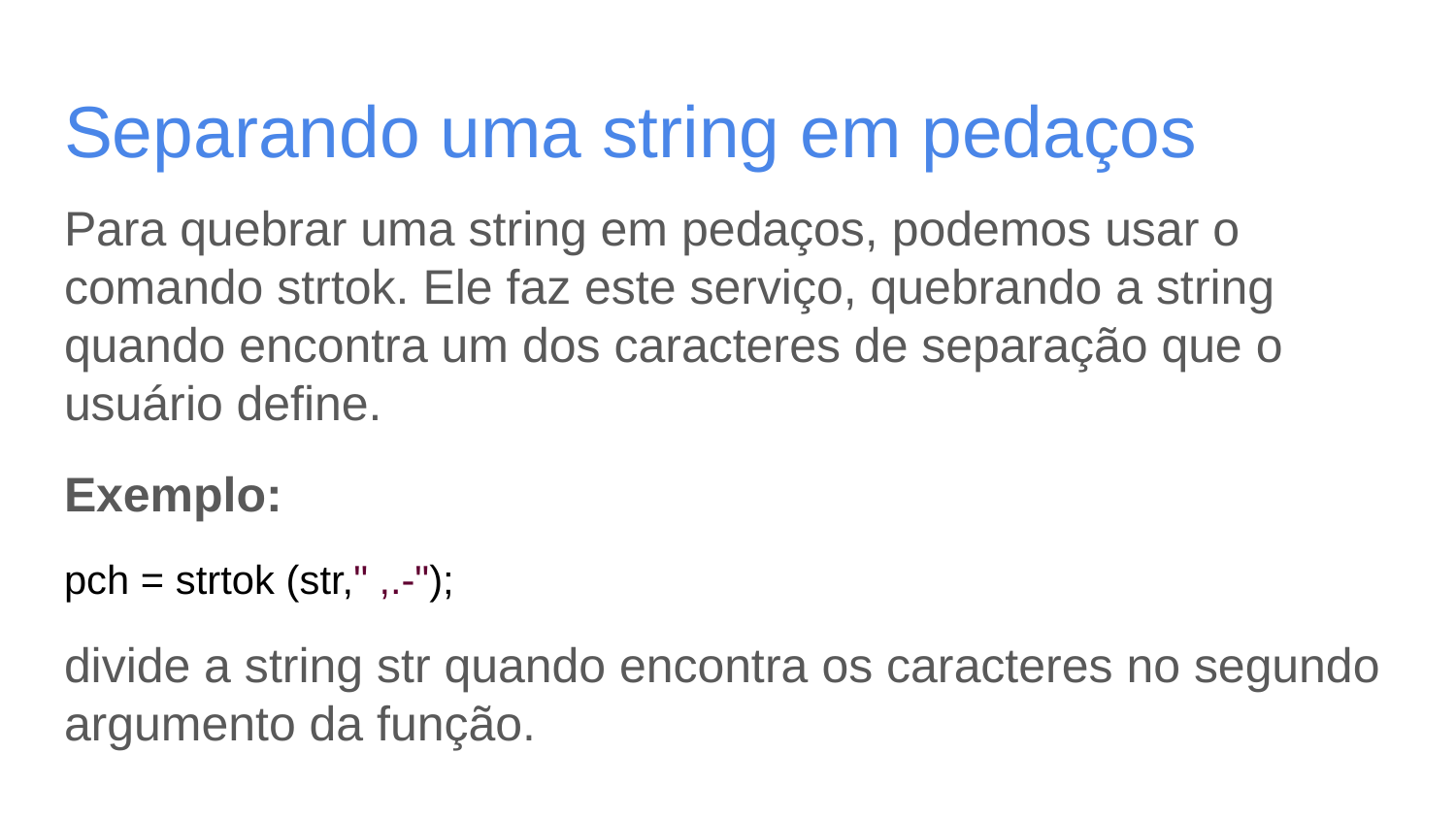

# Separando uma string em pedaços
Para quebrar uma string em pedaços, podemos usar o comando strtok. Ele faz este serviço, quebrando a string quando encontra um dos caracteres de separação que o usuário define.
Exemplo:
pch = strtok (str," ,.-");
divide a string str quando encontra os caracteres no segundo argumento da função.